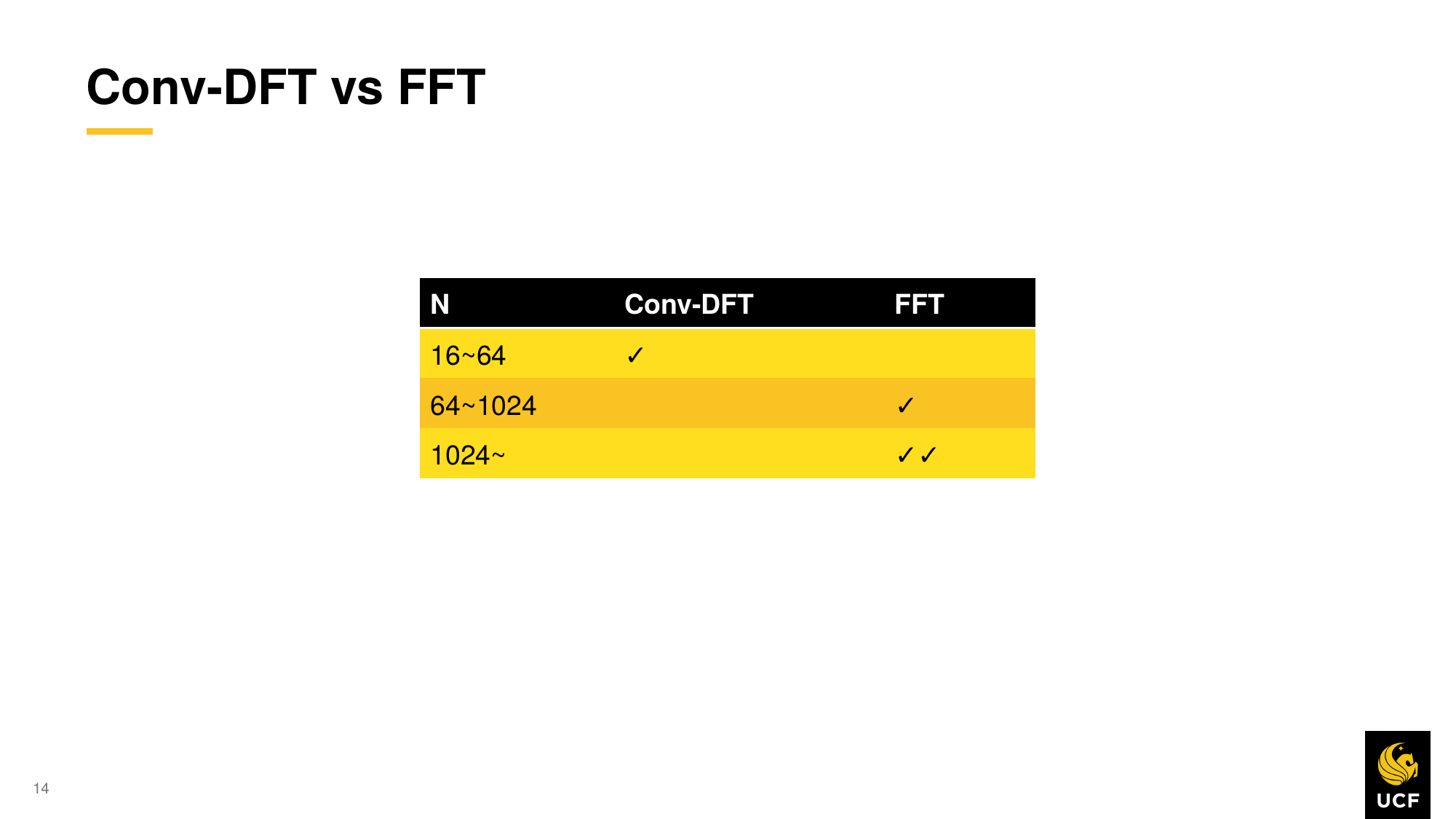

# Conv-DFT vs FFT
| N | Conv-DFT | FFT |
| --- | --- | --- |
| 16~64 | ✓ |  |
| 64~1024 |  | ✓ |
| 1024~ |  | ✓✓ |